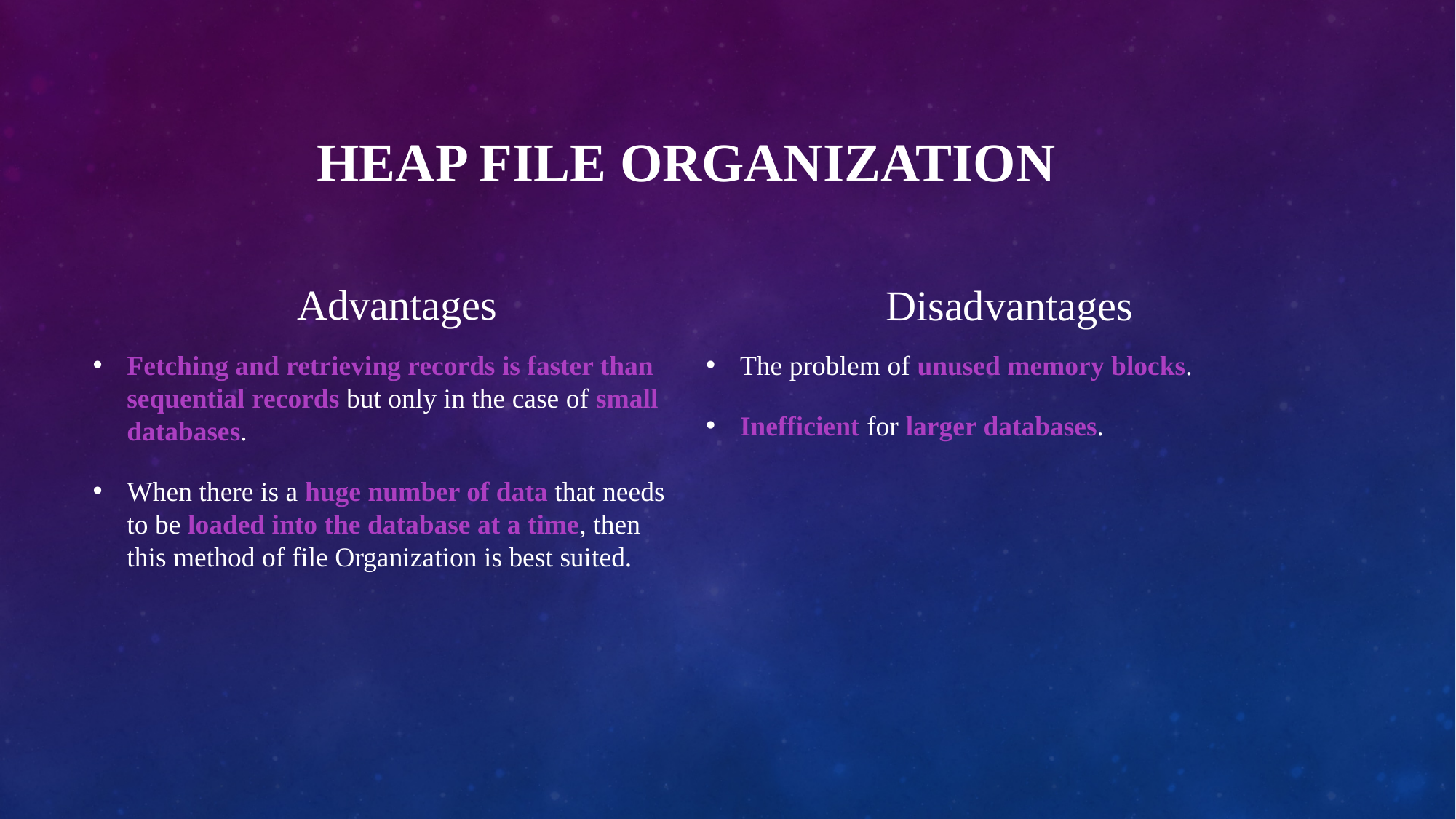

# HEAP File Organization
Advantages
Disadvantages
Fetching and retrieving records is faster than sequential records but only in the case of small databases.
When there is a huge number of data that needs to be loaded into the database at a time, then this method of file Organization is best suited.
The problem of unused memory blocks.
Inefficient for larger databases.